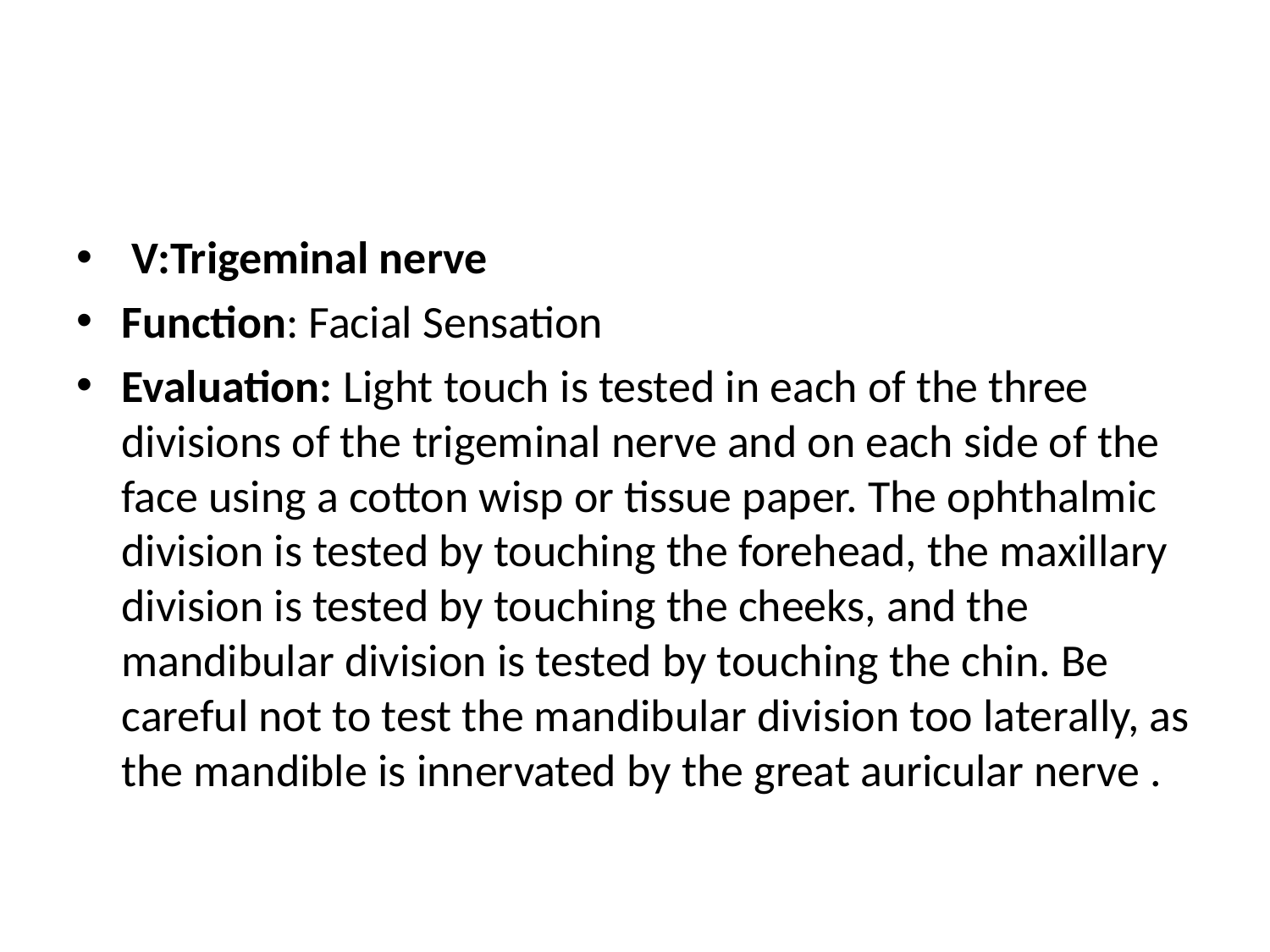

#
 V:Trigeminal nerve
Function: Facial Sensation
Evaluation: Light touch is tested in each of the three divisions of the trigeminal nerve and on each side of the face using a cotton wisp or tissue paper. The ophthalmic division is tested by touching the forehead, the maxillary division is tested by touching the cheeks, and the mandibular division is tested by touching the chin. Be careful not to test the mandibular division too laterally, as the mandible is innervated by the great auricular nerve .